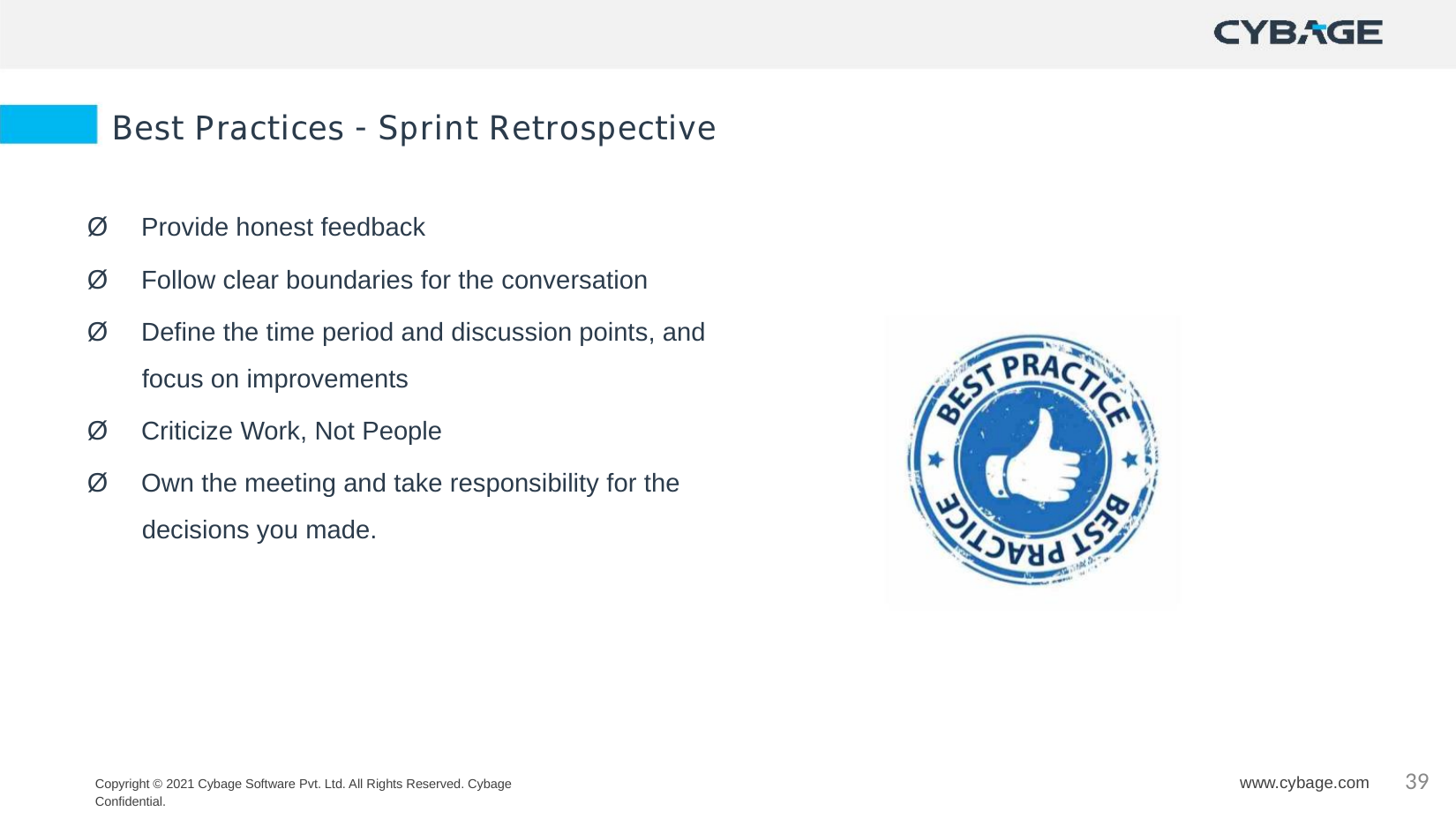

Best Practices - Sprint Retrospective
Ø Provide honest feedback
Ø Follow clear boundaries for the conversation
Ø Define the time period and discussion points, and
focus on improvements
Ø Criticize Work, Not People
Ø Own the meeting and take responsibility for the
decisions you made.
39
www.cybage.com
Copyright © 2021 Cybage Software Pvt. Ltd. All Rights Reserved. Cybage Confidential.